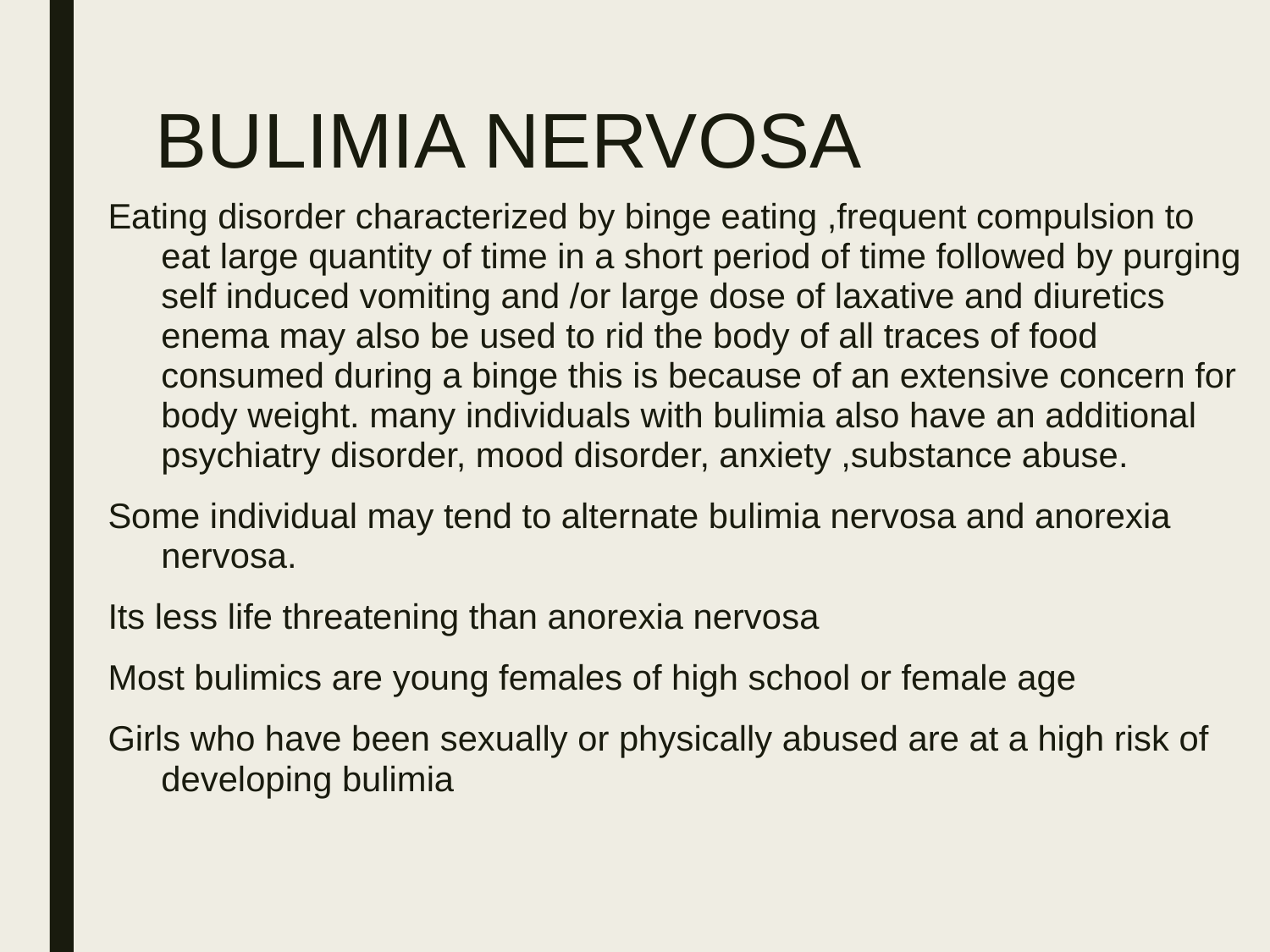

# BULIMIA NERVOSA
Eating disorder characterized by binge eating ,frequent compulsion to eat large quantity of time in a short period of time followed by purging self induced vomiting and /or large dose of laxative and diuretics enema may also be used to rid the body of all traces of food consumed during a binge this is because of an extensive concern for body weight. many individuals with bulimia also have an additional psychiatry disorder, mood disorder, anxiety ,substance abuse.
Some individual may tend to alternate bulimia nervosa and anorexia nervosa.
Its less life threatening than anorexia nervosa
Most bulimics are young females of high school or female age
Girls who have been sexually or physically abused are at a high risk of developing bulimia